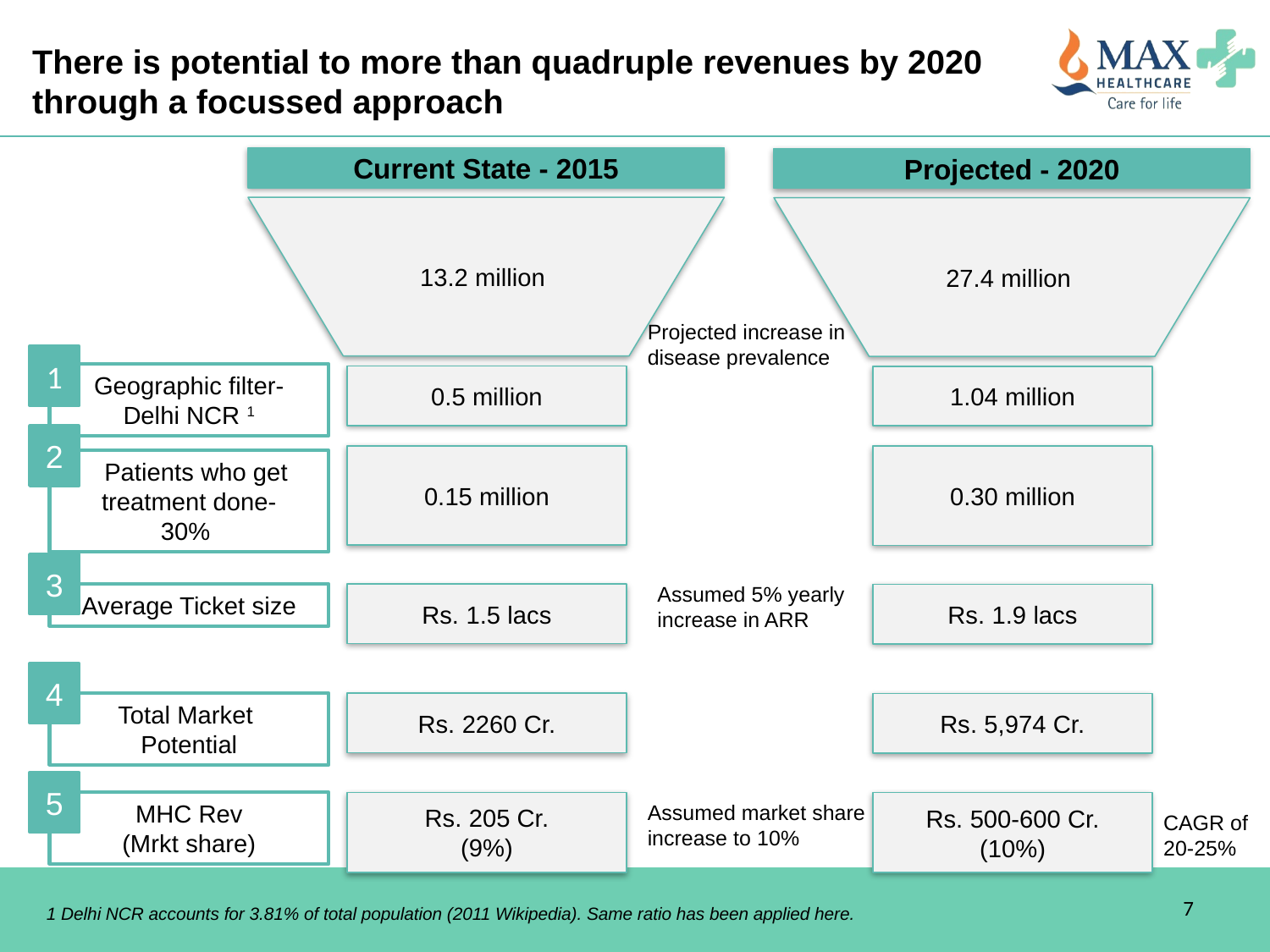

There is potential to more than quadruple revenues by 2020 through a focussed approach
Current State - 2015
Projected - 2020
13.2 million
27.4 million
Projected increase in disease prevalence
1
Geographic filter-
Delhi NCR 1
0.5 million
1.04 million
2
0.15 million
0.30 million
  Patients who get treatment done-
30%
3
Assumed 5% yearly increase in ARR
Average Ticket size
Rs. 1.5 lacs
Rs. 1.9 lacs
4
Total Market
Potential
Rs. 2260 Cr.
Rs. 5,974 Cr.
5
MHC Rev
(Mrkt share)
Rs. 205 Cr.
(9%)
Rs. 500-600 Cr.
(10%)
Assumed market share increase to 10%
CAGR of
20-25%
7
1 Delhi NCR accounts for 3.81% of total population (2011 Wikipedia). Same ratio has been applied here.